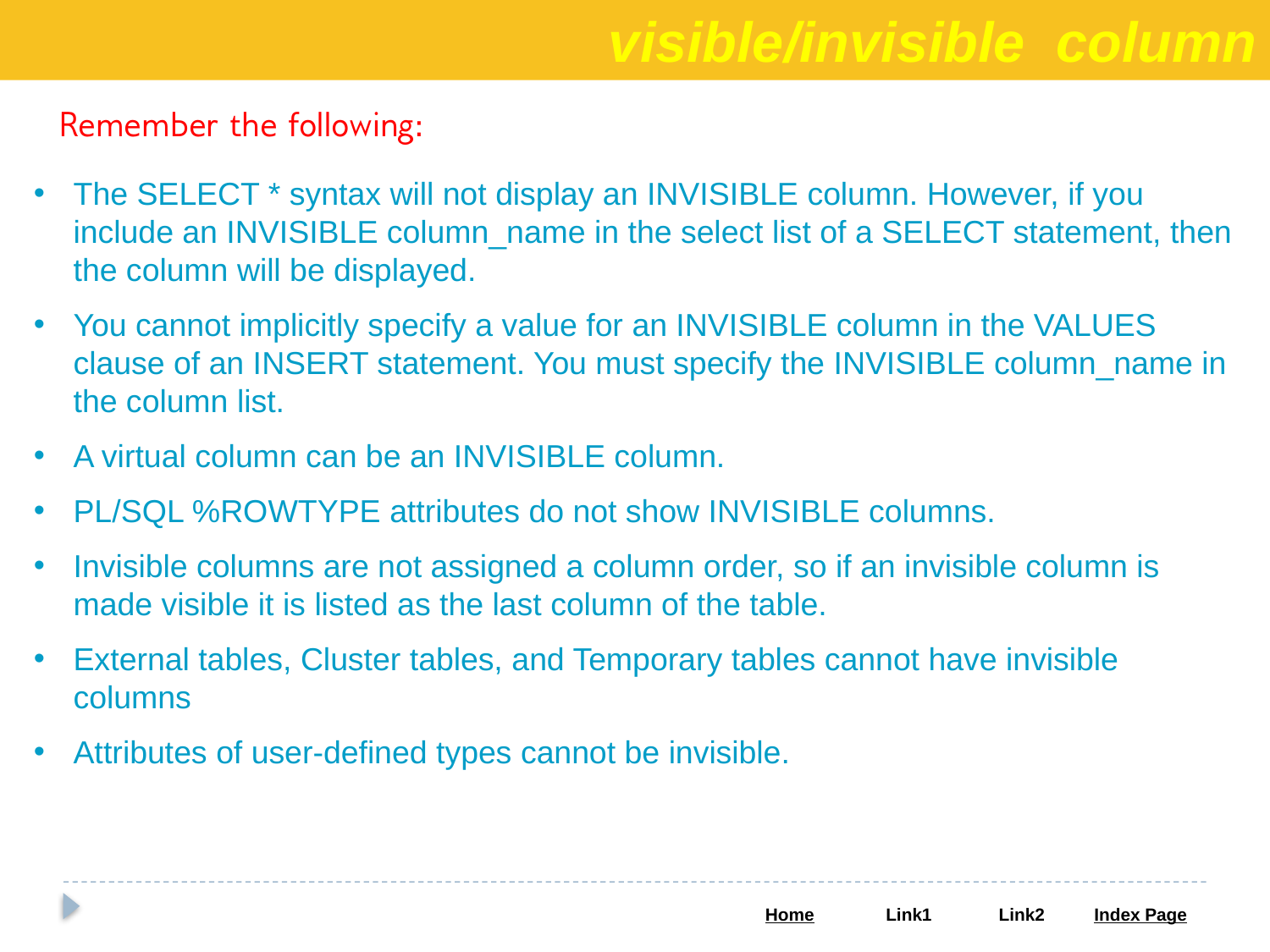

visible/invisible  column
Remember the following:
The SELECT * syntax will not display an INVISIBLE column. However, if you include an INVISIBLE column_name in the select list of a SELECT statement, then the column will be displayed.

You cannot implicitly specify a value for an INVISIBLE column in the VALUES clause of an INSERT statement. You must specify the INVISIBLE column_name in the column list.

A virtual column can be an INVISIBLE column.

PL/SQL %ROWTYPE attributes do not show INVISIBLE columns.

Invisible columns are not assigned a column order, so if an invisible column is made visible it is listed as the last column of the table.

External tables, Cluster tables, and Temporary tables cannot have invisible columns

Attributes of user-defined types cannot be invisible.